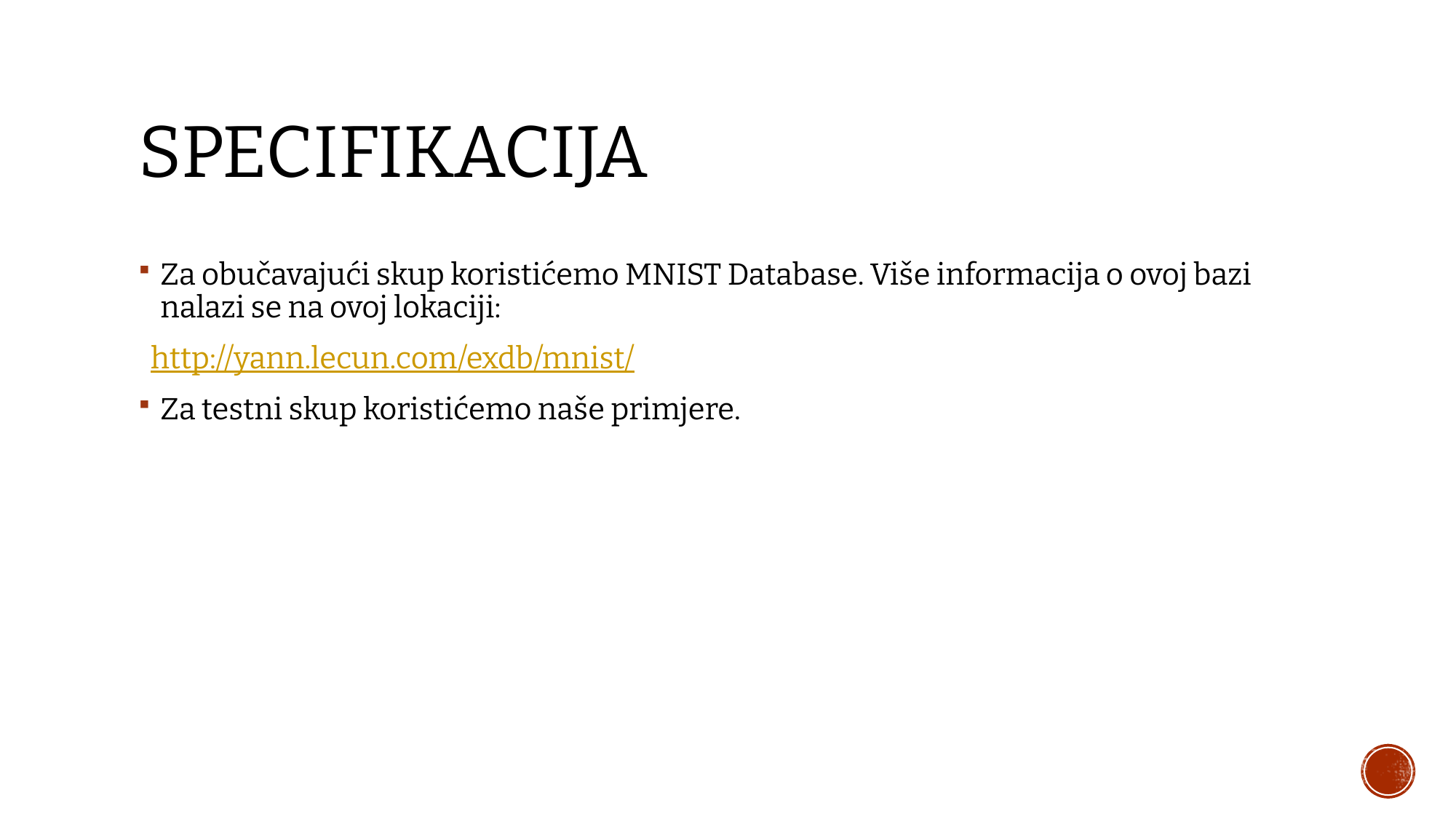

# specifikacija
Za obučavajući skup koristićemo MNIST Database. Više informacija o ovoj bazi nalazi se na ovoj lokaciji:
  http://yann.lecun.com/exdb/mnist/
Za testni skup koristićemo naše primjere.